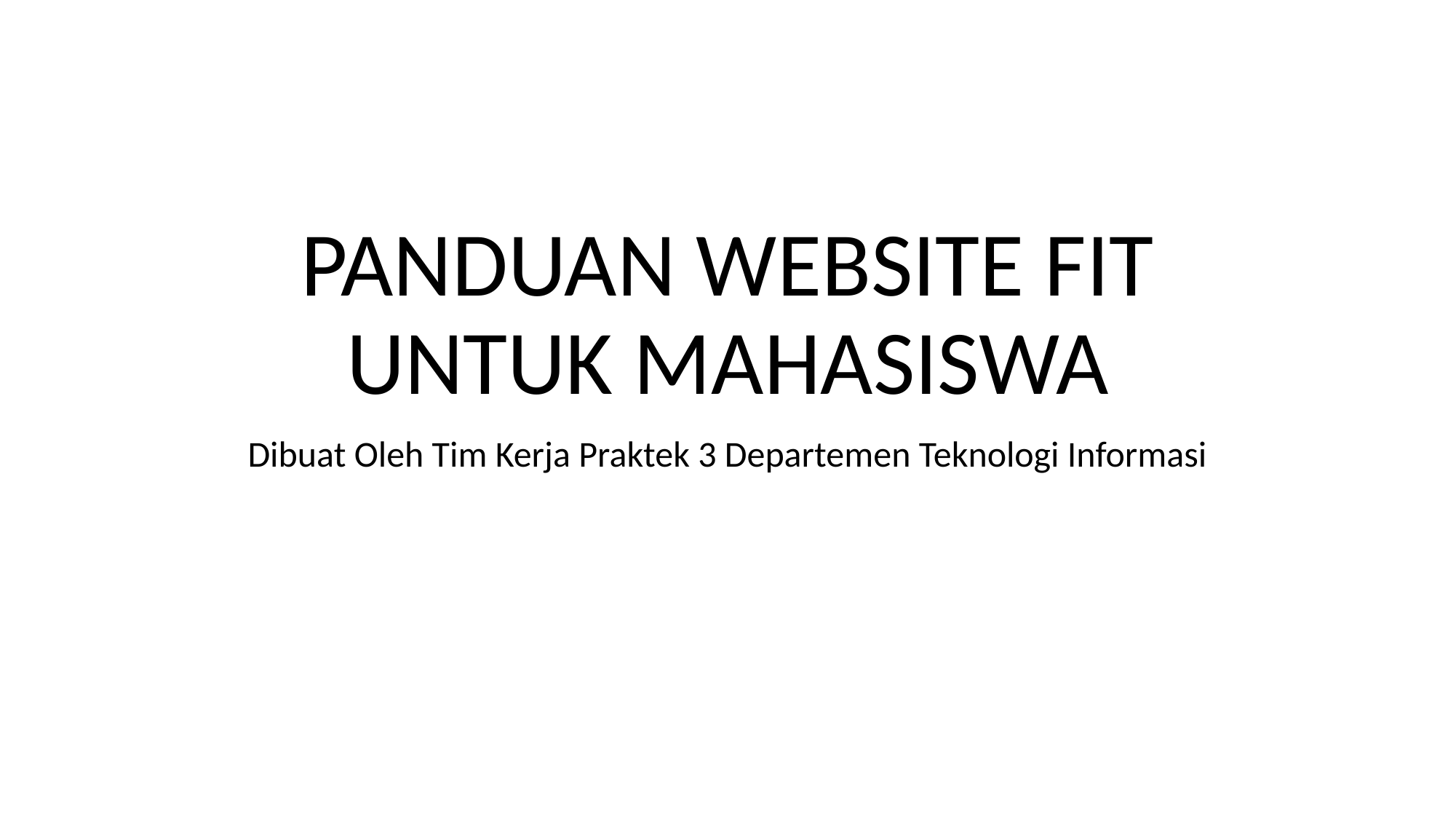

# PANDUAN WEBSITE FIT UNTUK MAHASISWA
Dibuat Oleh Tim Kerja Praktek 3 Departemen Teknologi Informasi